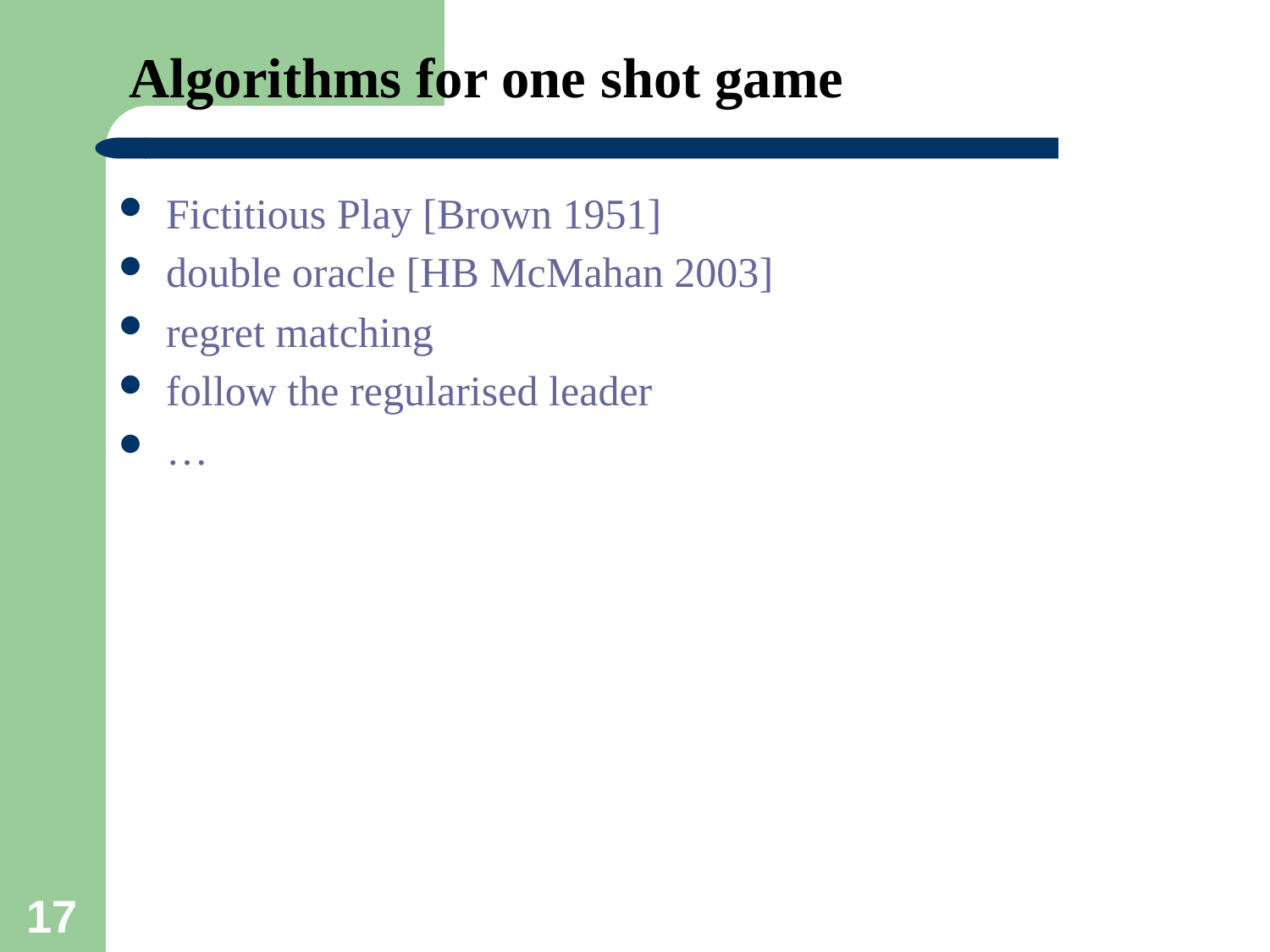

# Algorithms for one shot game
Fictitious Play [Brown 1951]
double oracle [HB McMahan 2003]
regret matching
follow the regularised leader
…
17